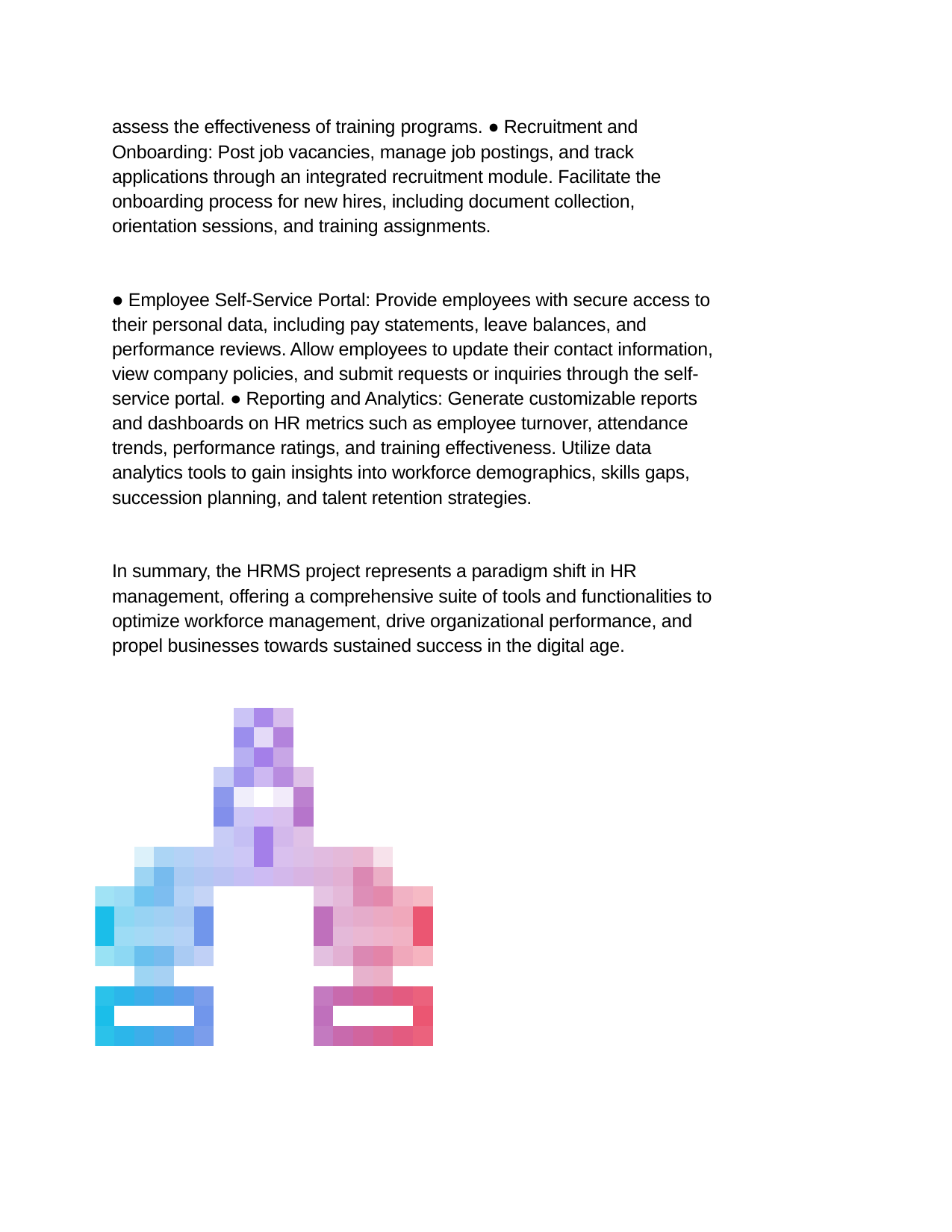

assess the effectiveness of training programs. ● Recruitment and Onboarding: Post job vacancies, manage job postings, and track applications through an integrated recruitment module. Facilitate the onboarding process for new hires, including document collection, orientation sessions, and training assignments.
● Employee Self-Service Portal: Provide employees with secure access to their personal data, including pay statements, leave balances, and performance reviews. Allow employees to update their contact information, view company policies, and submit requests or inquiries through the self-service portal. ● Reporting and Analytics: Generate customizable reports and dashboards on HR metrics such as employee turnover, attendance trends, performance ratings, and training effectiveness. Utilize data analytics tools to gain insights into workforce demographics, skills gaps, succession planning, and talent retention strategies.
In summary, the HRMS project represents a paradigm shift in HR management, offering a comprehensive suite of tools and functionalities to optimize workforce management, drive organizational performance, and propel businesses towards sustained success in the digital age.